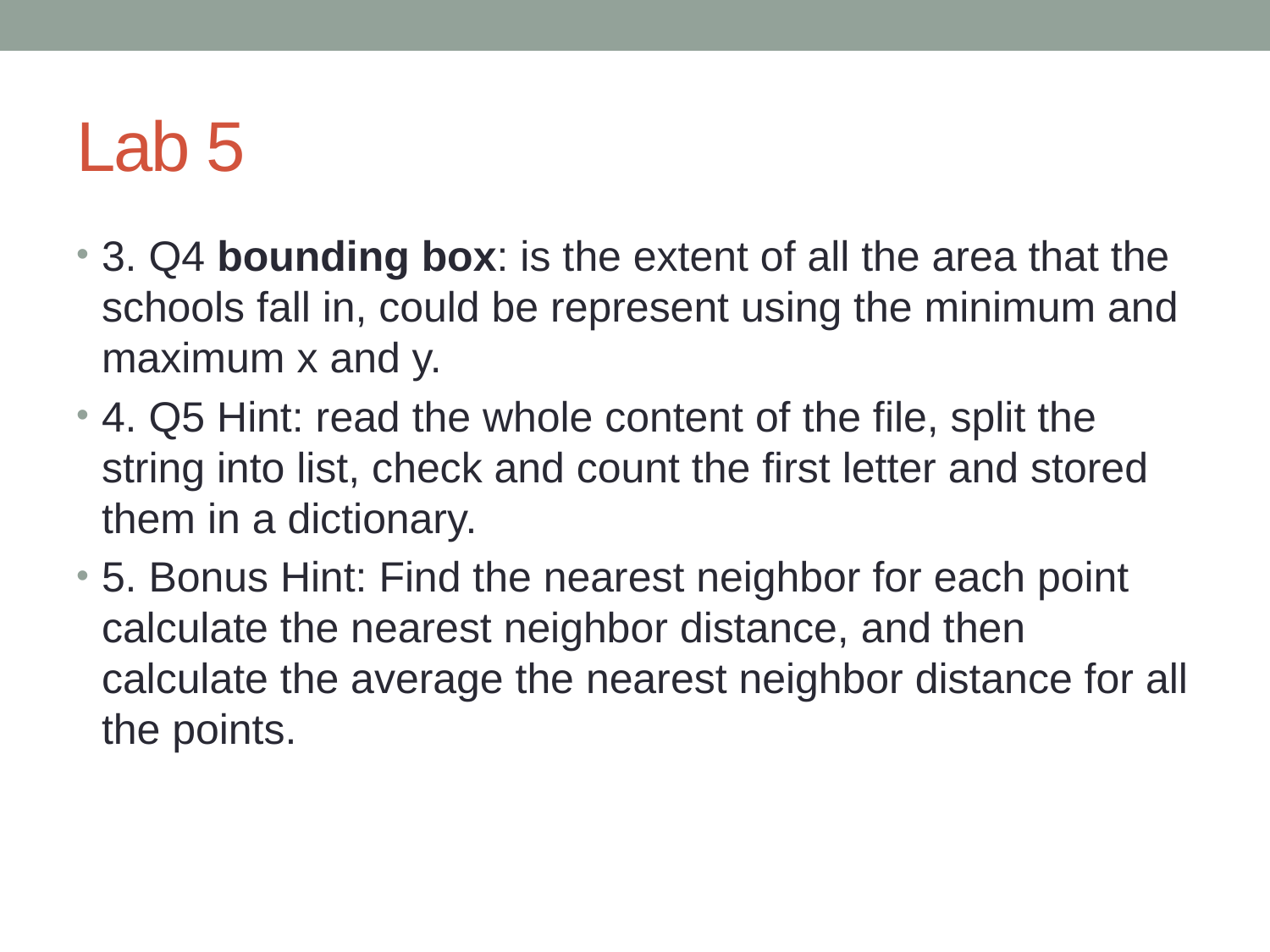

# Lab 5
3. Q4 bounding box: is the extent of all the area that the schools fall in, could be represent using the minimum and maximum x and y.
4. Q5 Hint: read the whole content of the file, split the string into list, check and count the first letter and stored them in a dictionary.
5. Bonus Hint: Find the nearest neighbor for each point calculate the nearest neighbor distance, and then calculate the average the nearest neighbor distance for all the points.